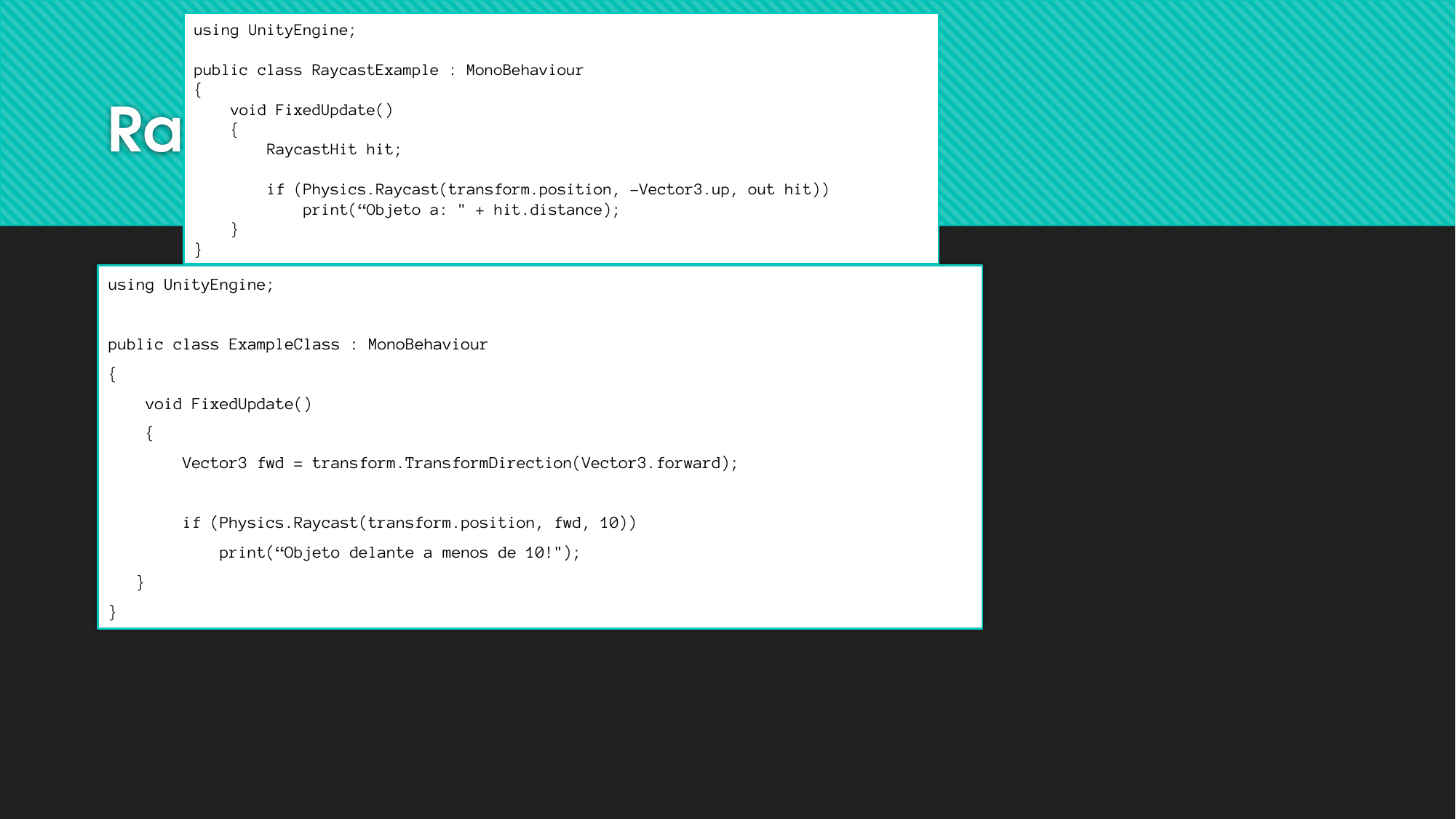

using UnityEngine;

public class RaycastExample : MonoBehaviour
{
    void FixedUpdate()
    {
        RaycastHit hit;

        if (Physics.Raycast(transform.position, -Vector3.up, out hit))
            print(“Objeto a: " + hit.distance);
    }
}
# Raycast. Ejemplo
using UnityEngine;

public class ExampleClass : MonoBehaviour
{
    void FixedUpdate()
    {
        Vector3 fwd = transform.TransformDirection(Vector3.forward);

        if (Physics.Raycast(transform.position, fwd, 10))
            print(“Objeto delante a menos de 10!");
   }
}